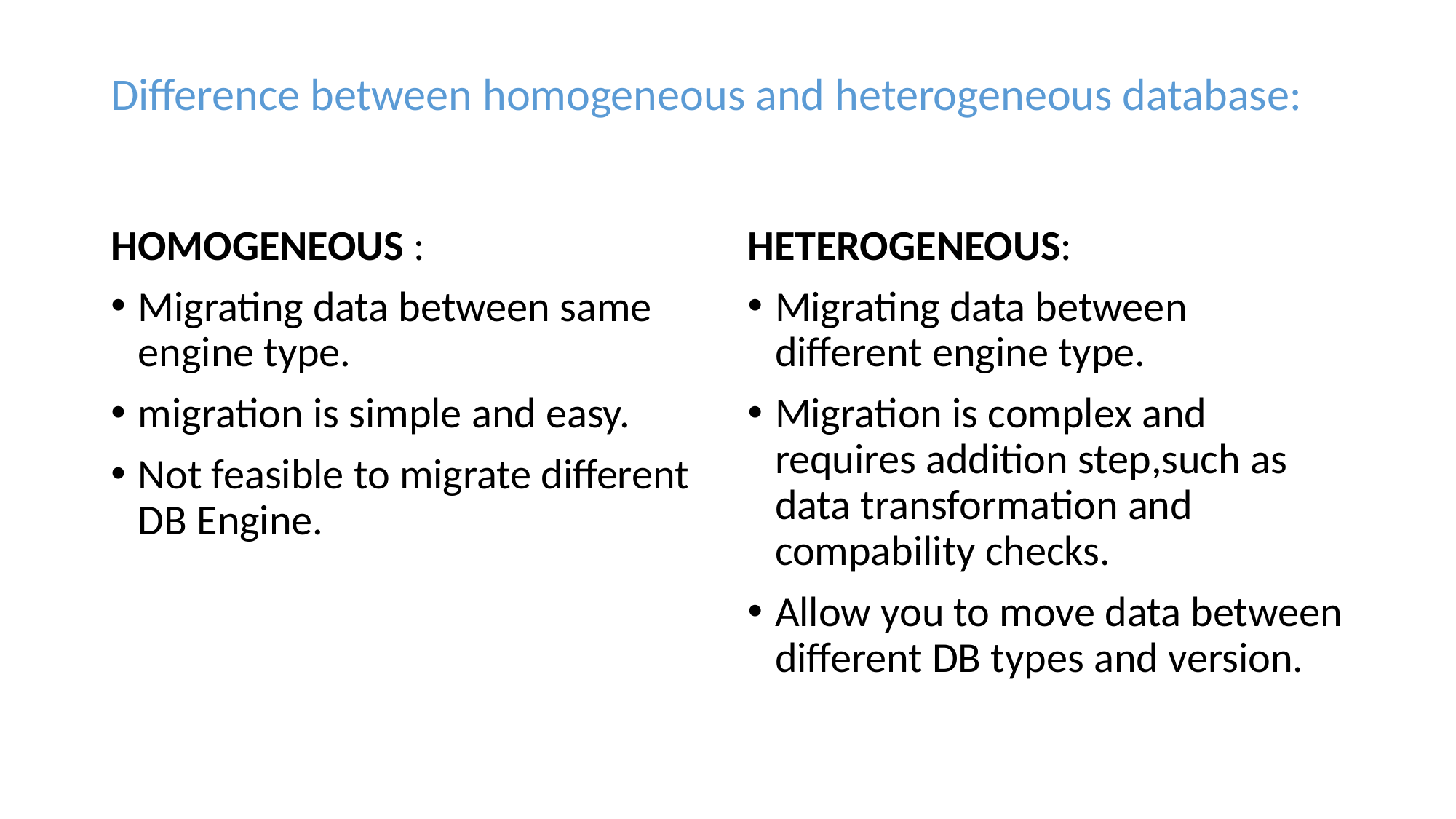

# Difference between homogeneous and heterogeneous database:
HOMOGENEOUS :
Migrating data between same engine type.
migration is simple and easy.
Not feasible to migrate different DB Engine.

HETEROGENEOUS:
Migrating data between different engine type.
Migration is complex and requires addition step,such as data transformation and compability checks.
Allow you to move data between different DB types and version.